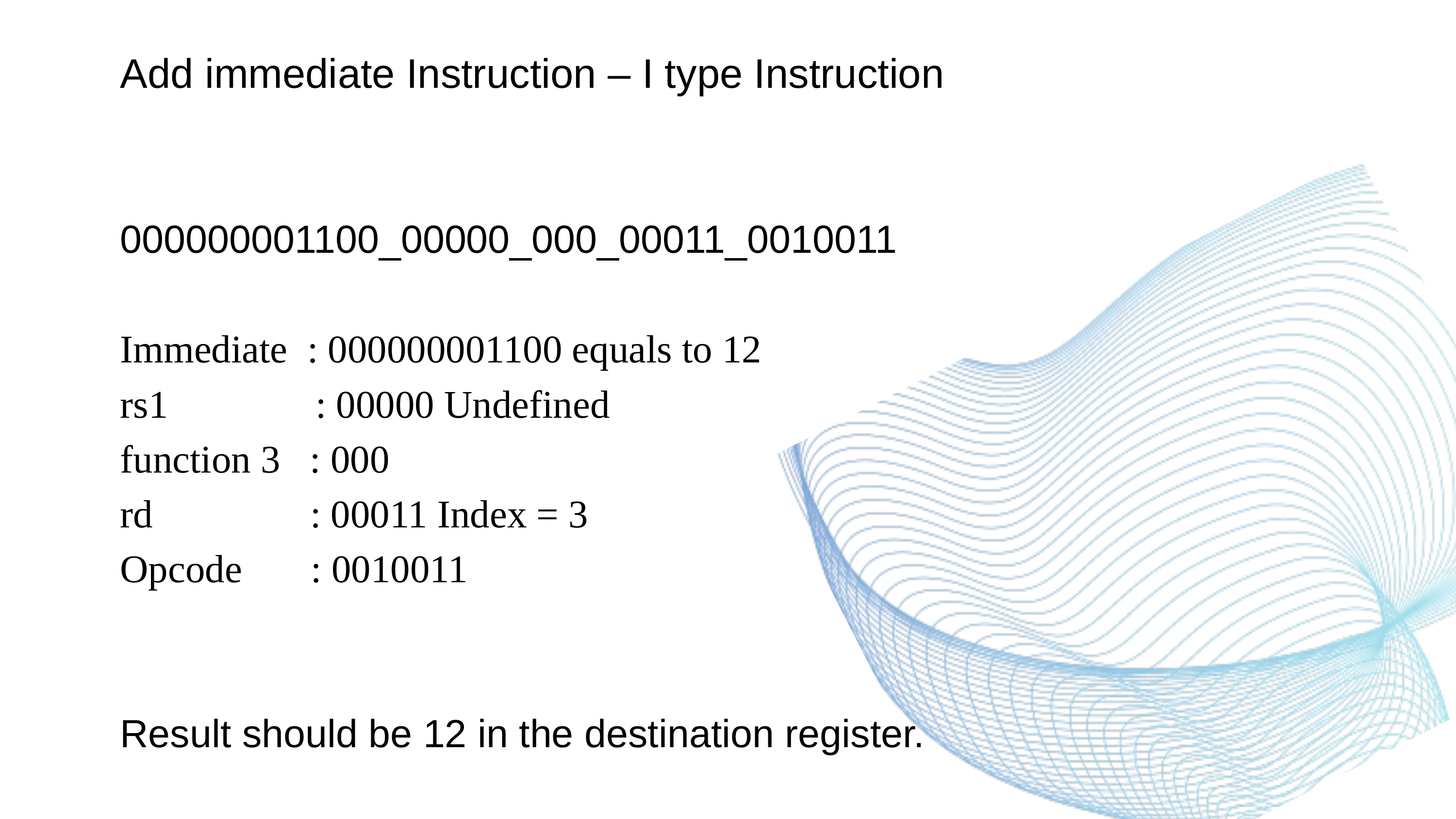

Add immediate Instruction – I type Instruction

000000001100_00000_000_00011_0010011

Immediate  : 000000001100 equals to 12
rs1               : 00000 Undefined
function 3   : 000
rd                : 00011 Index = 3
Opcode       : 0010011

Result should be 12 in the destination register.